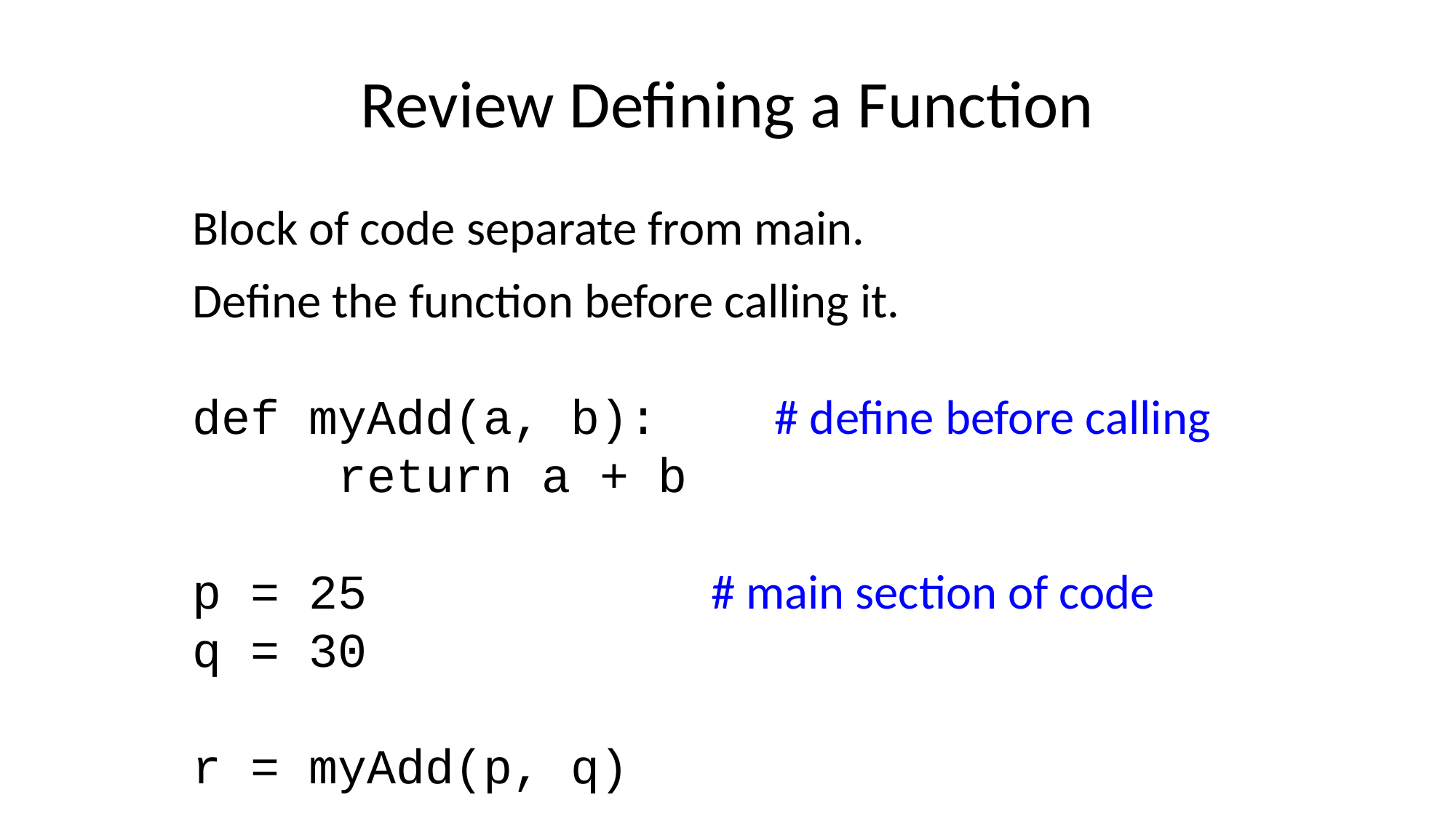

Review Defining a Function
Block of code separate from main.

Define the function before calling it.

def myAdd(a, b):    # define before calling
     return a + b

p = 25				# main section of code
q = 30

r = myAdd(p, q)